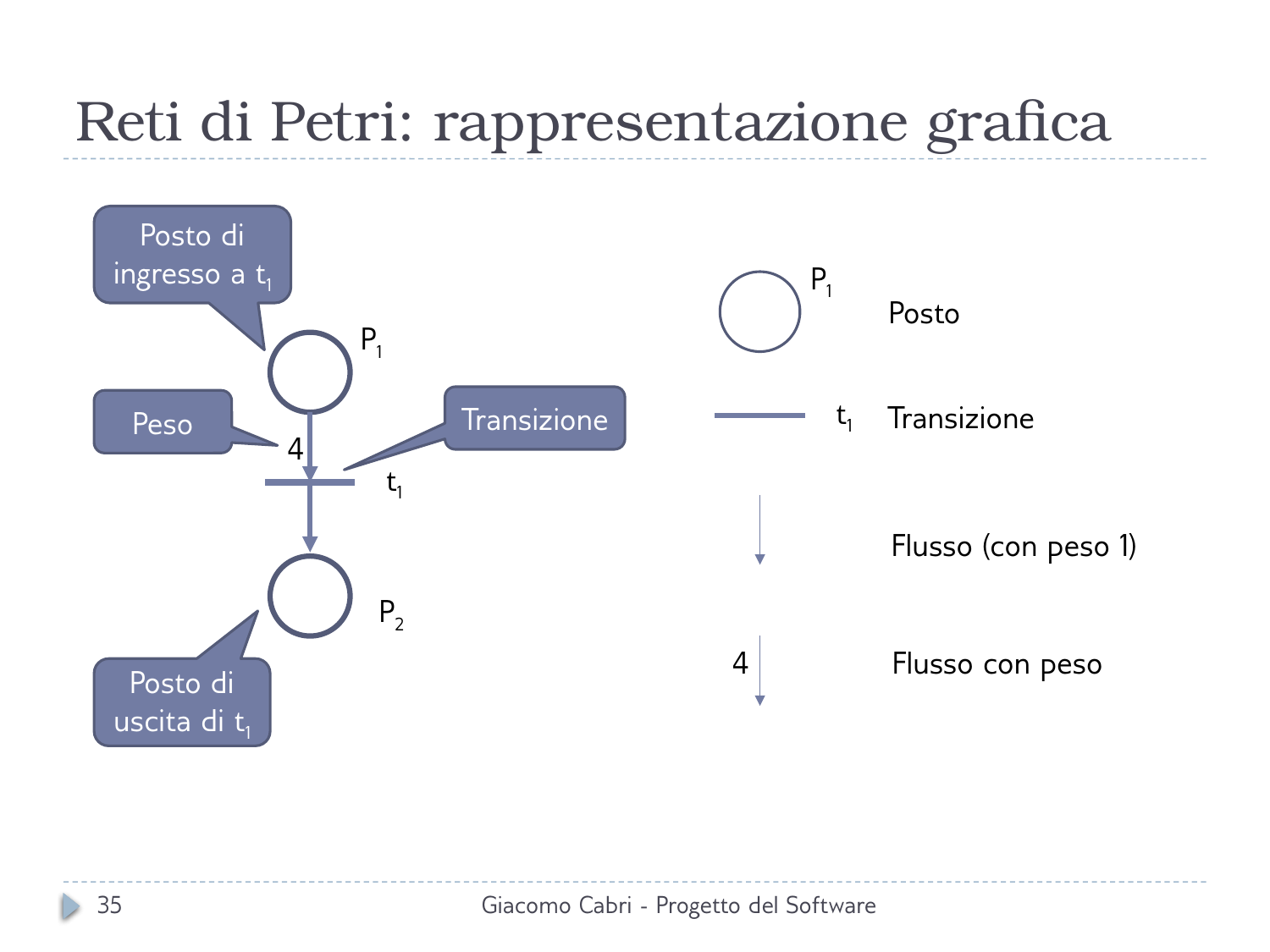

# Reti di Petri: rappresentazione grafica
Posto di ingresso a t1
P1

Posto
P1

t1
Transizione
Peso
Transizione
4
t1
Flusso (con peso 1)

P2
4
Flusso con peso
Posto di uscita di t1
35
Giacomo Cabri - Progetto del Software